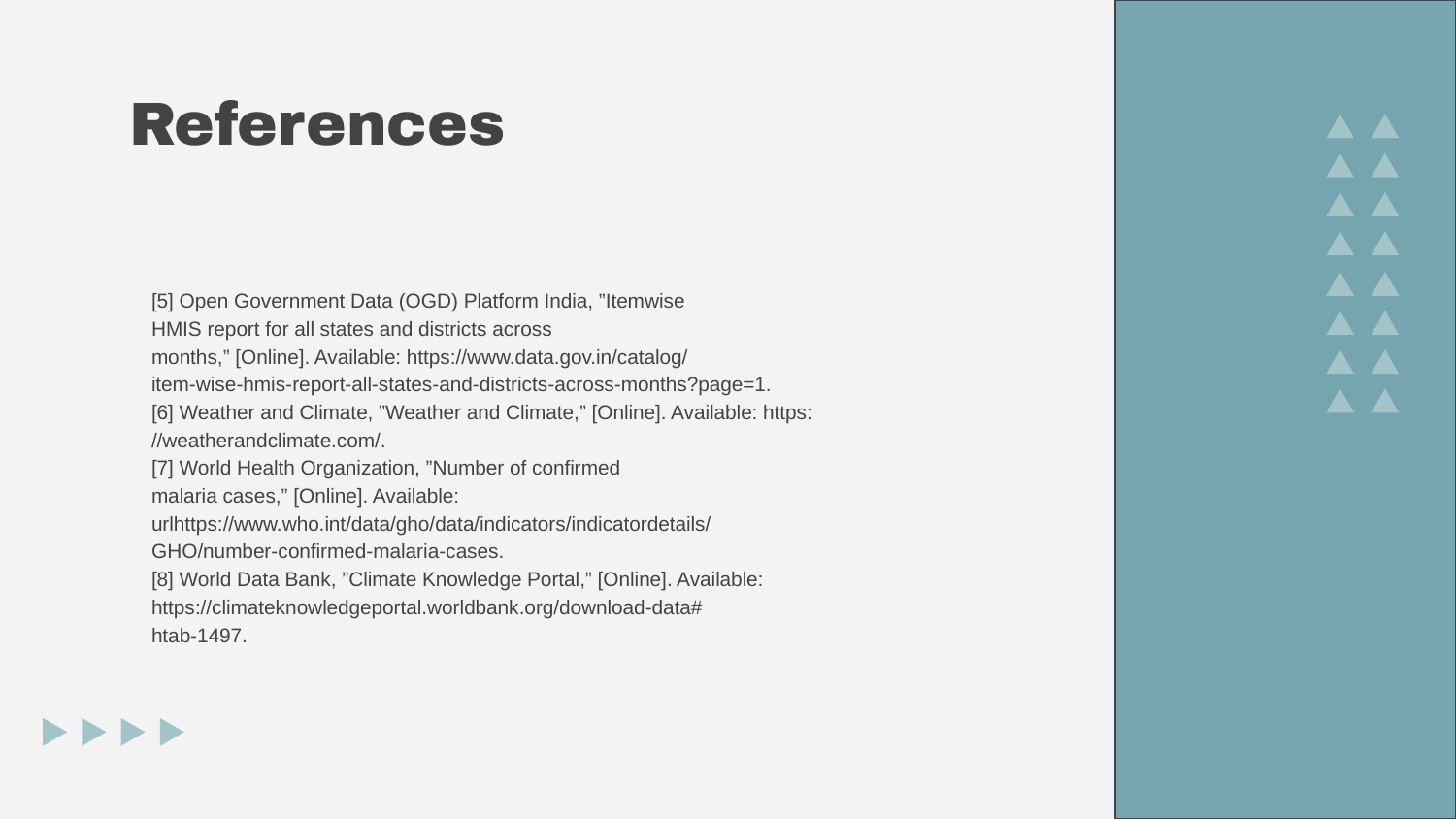

# References
[5] Open Government Data (OGD) Platform India, ”Itemwise
HMIS report for all states and districts across
months,” [Online]. Available: https://www.data.gov.in/catalog/
item-wise-hmis-report-all-states-and-districts-across-months?page=1.
[6] Weather and Climate, ”Weather and Climate,” [Online]. Available: https:
//weatherandclimate.com/.
[7] World Health Organization, ”Number of confirmed
malaria cases,” [Online]. Available:
urlhttps://www.who.int/data/gho/data/indicators/indicatordetails/
GHO/number-confirmed-malaria-cases.
[8] World Data Bank, ”Climate Knowledge Portal,” [Online]. Available:
https://climateknowledgeportal.worldbank.org/download-data#
htab-1497.